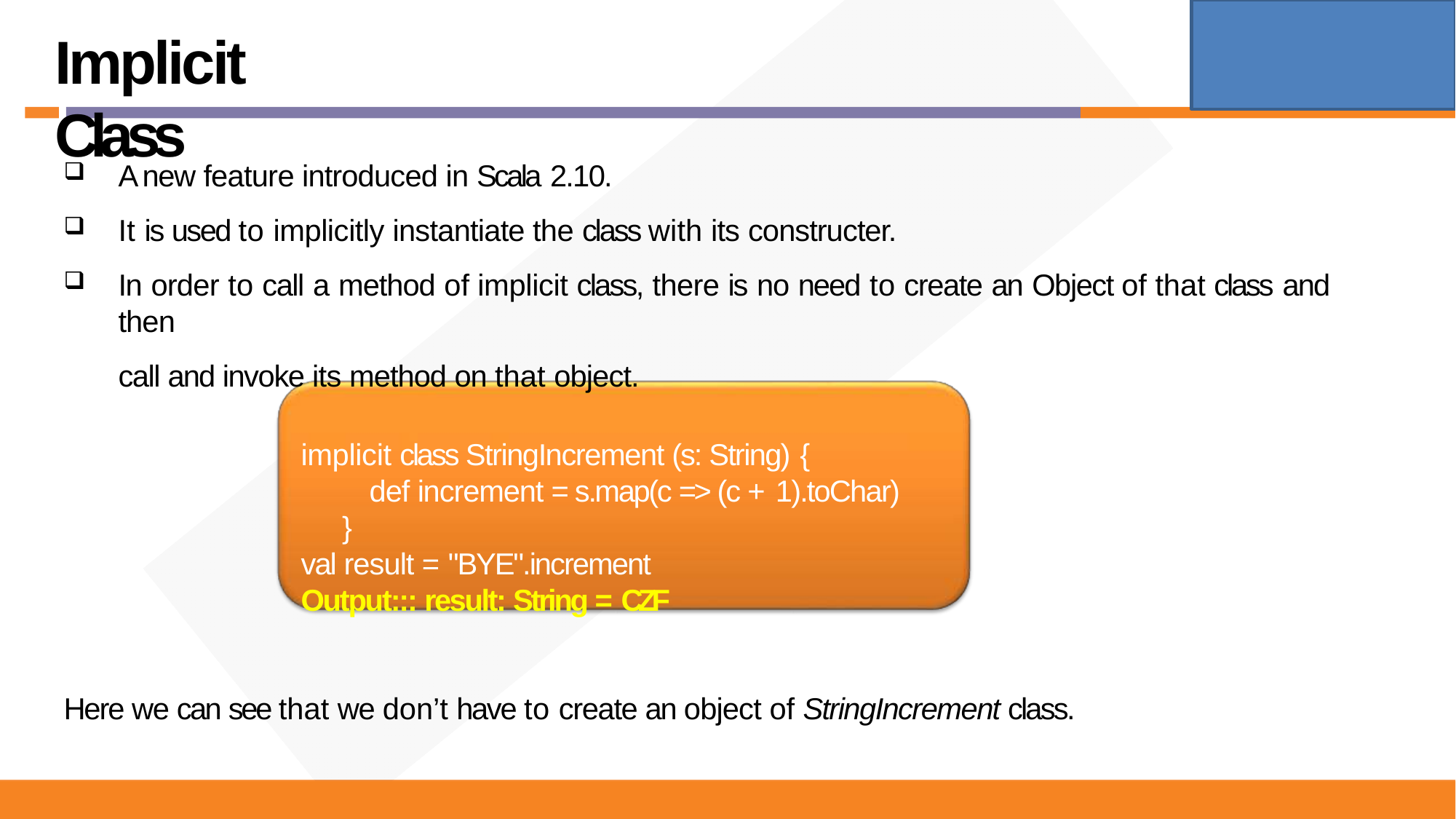

# Implicit Class
A new feature introduced in Scala 2.10.
It is used to implicitly instantiate the class with its constructer.
In order to call a method of implicit class, there is no need to create an Object of that class and then
call and invoke its method on that object.

implicit class StringIncrement (s: String) {
def increment = s.map(c => (c + 1).toChar)
}
val result = "BYE".increment
Output::: result: String = CZF

Here we can see that we don’t have to create an object of StringIncrement class.